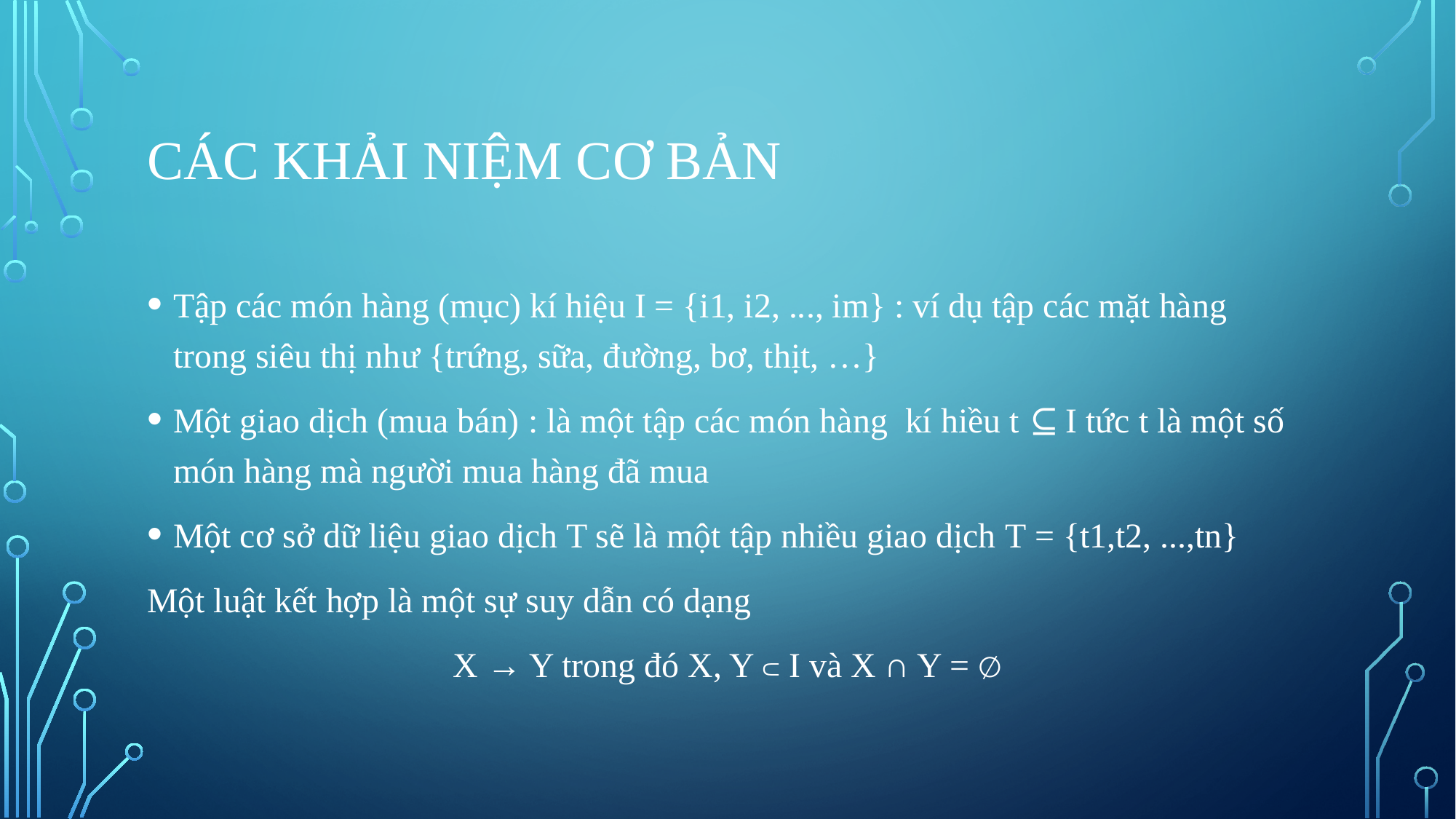

# Các khải niệm cơ bản
Tập các món hàng (mục) kí hiệu I = {i1, i2, ..., im} : ví dụ tập các mặt hàng trong siêu thị như {trứng, sữa, đường, bơ, thịt, …}
Một giao dịch (mua bán) : là một tập các món hàng  kí hiều t ⊆ I tức t là một số món hàng mà người mua hàng đã mua
Một cơ sở dữ liệu giao dịch T sẽ là một tập nhiều giao dịch T = {t1,t2, ...,tn}
Một luật kết hợp là một sự suy dẫn có dạng
X → Y trong đó X, Y ⊂ I và X ∩ Y = ∅